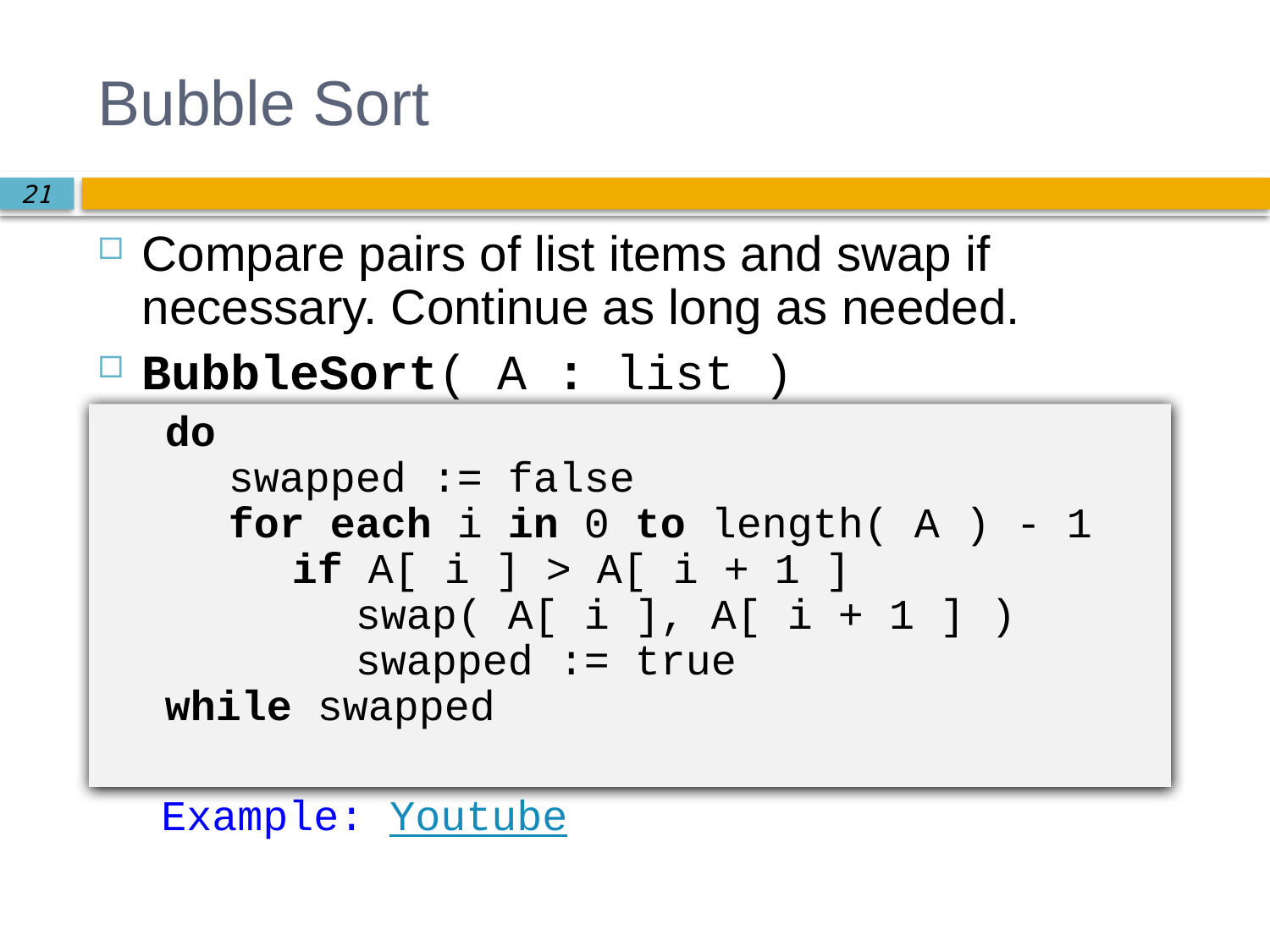

# Bubble Sort
Compare pairs of list items and swap if necessary. Continue as long as needed.
BubbleSort( A : list )
do
swapped := false
for each i in 0 to length( A ) - 1
if A[ i ] > A[ i + 1 ]
swap( A[ i ], A[ i + 1 ] )
swapped := true
while swapped

Example: Youtube
do
swapped := false
for each i in 0 to length( A ) - 1
if A[ i ] > A[ i + 1 ]
swap( A[ i ], A[ i + 1 ] )
swapped := true
while swapped

21